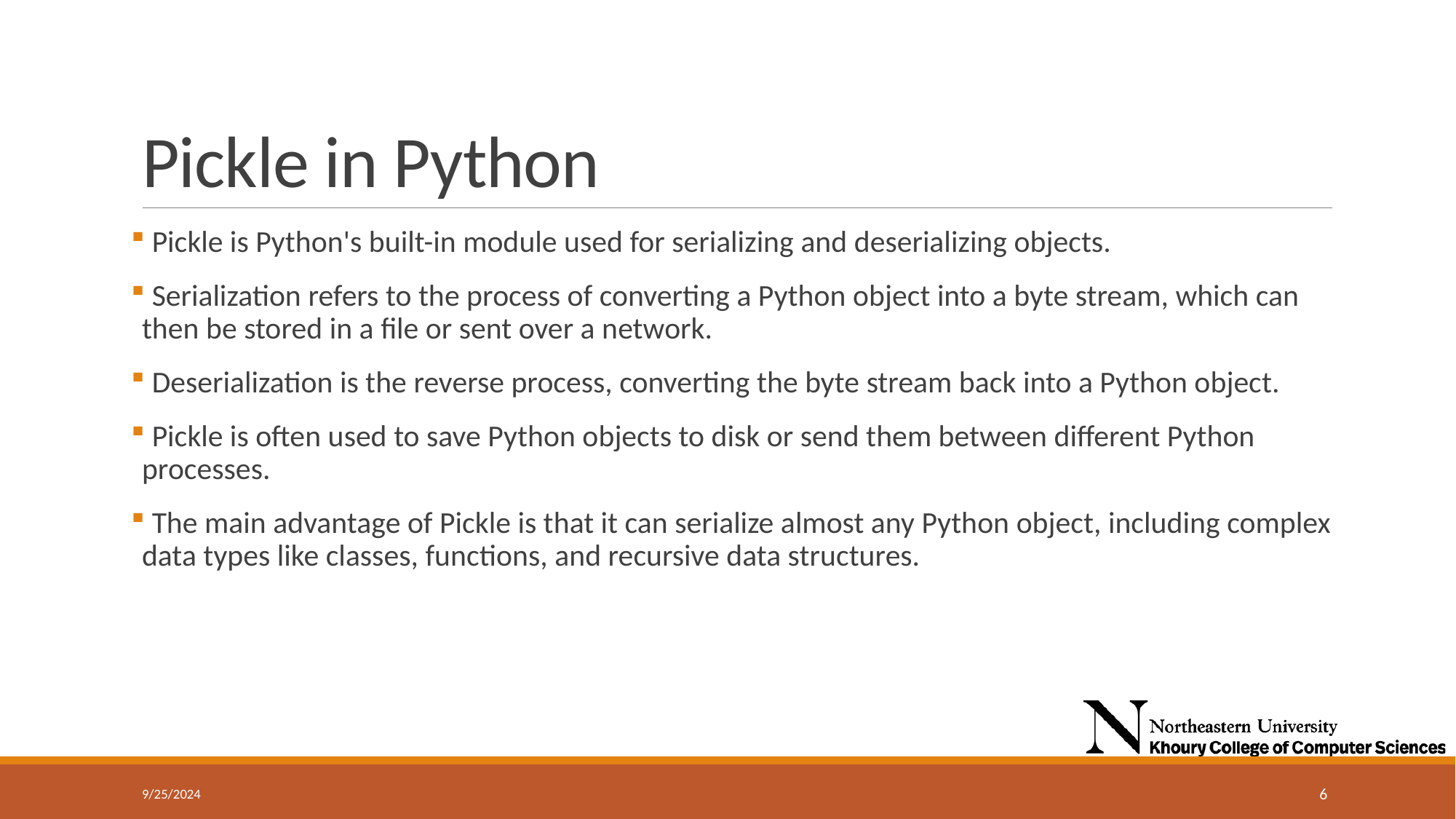

# Pickle in Python
 Pickle is Python's built-in module used for serializing and deserializing objects.
 Serialization refers to the process of converting a Python object into a byte stream, which can then be stored in a file or sent over a network.
 Deserialization is the reverse process, converting the byte stream back into a Python object.
 Pickle is often used to save Python objects to disk or send them between different Python processes.
 The main advantage of Pickle is that it can serialize almost any Python object, including complex data types like classes, functions, and recursive data structures.
9/25/2024
6